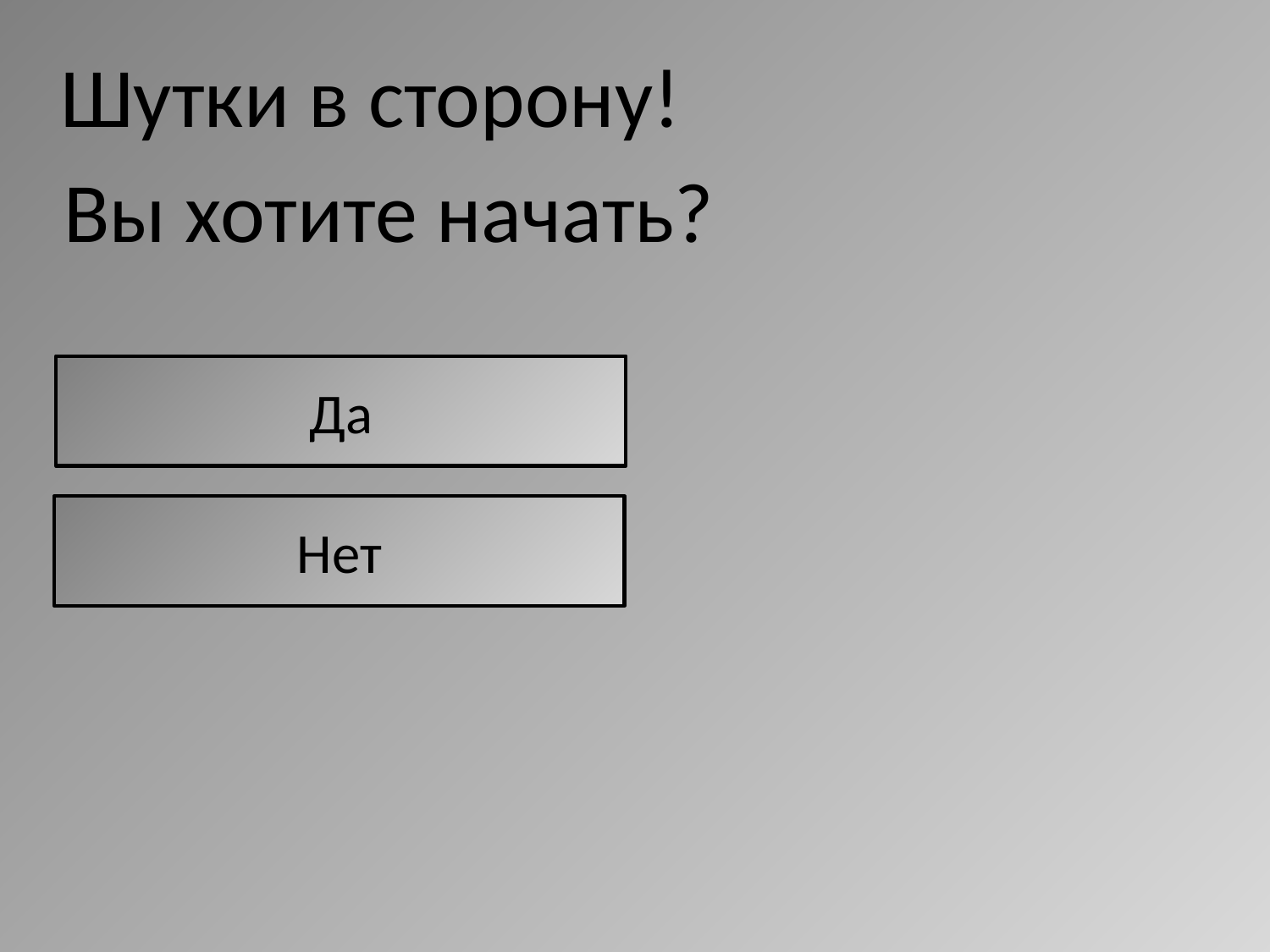

Шутки в сторону!
Вы хотите начать?
Да
Нет